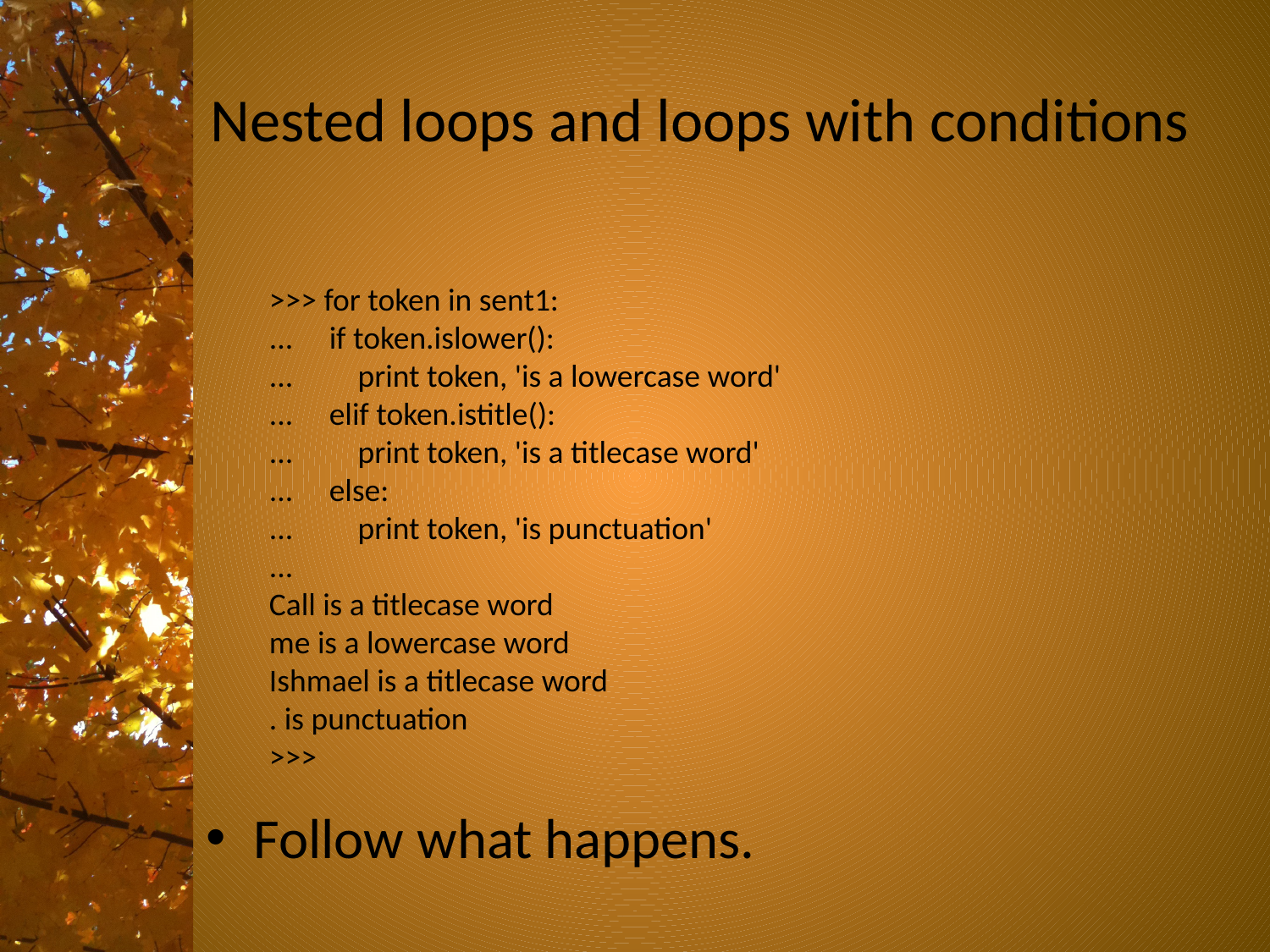

# Nested loops and loops with conditions

>>> for token in sent1:
...     if token.islower():
...         print token, 'is a lowercase word'
...     elif token.istitle():
...         print token, 'is a titlecase word'
...     else:
...         print token, 'is punctuation'
...
Call is a titlecase word
me is a lowercase word
Ishmael is a titlecase word
. is punctuation
>>>
Follow what happens.